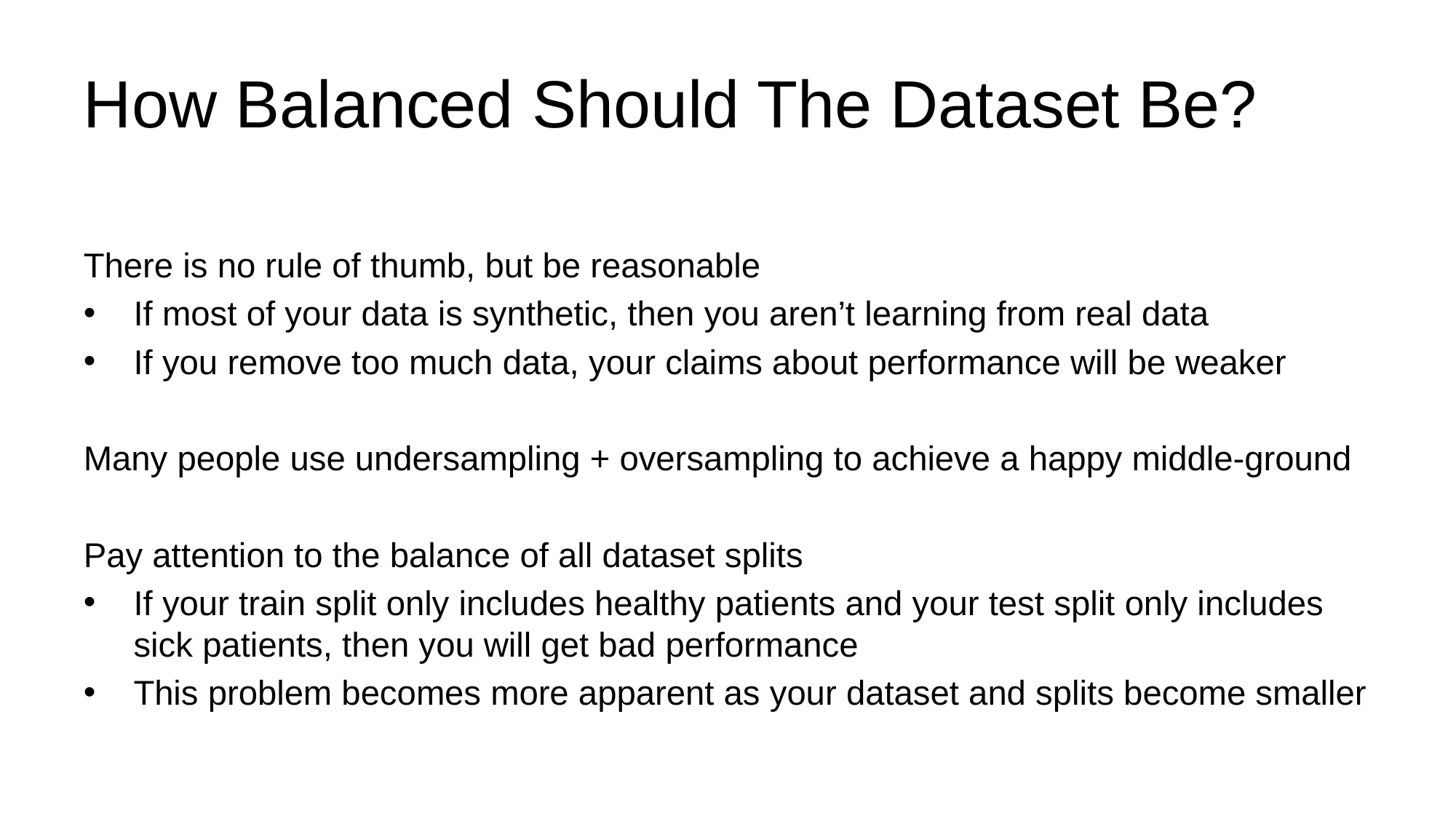

# How Balanced Should The Dataset Be?
There is no rule of thumb, but be reasonable
If most of your data is synthetic, then you aren’t learning from real data
If you remove too much data, your claims about performance will be weaker

Many people use undersampling + oversampling to achieve a happy middle-ground

Pay attention to the balance of all dataset splits
If your train split only includes healthy patients and your test split only includes sick patients, then you will get bad performance
This problem becomes more apparent as your dataset and splits become smaller